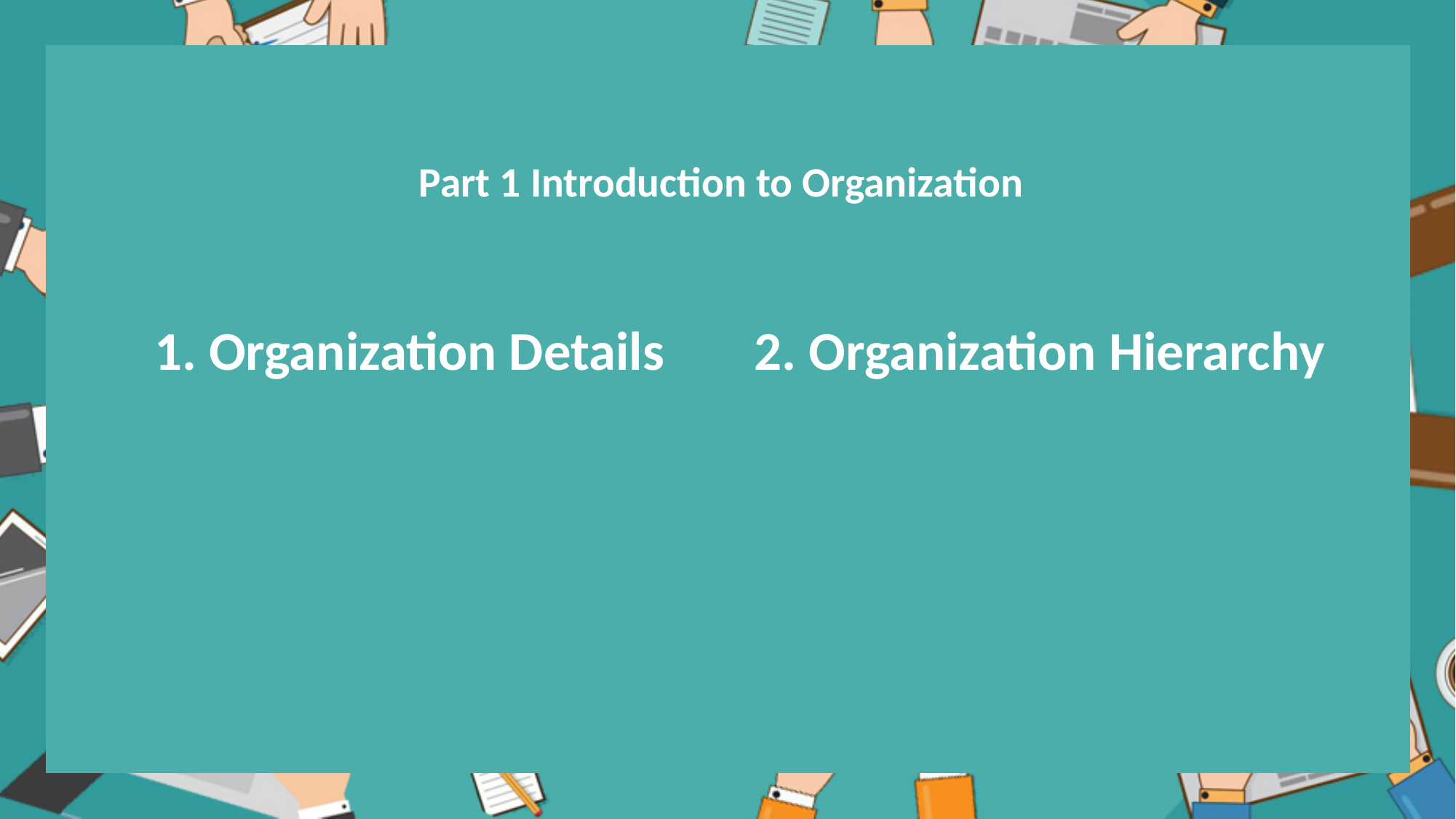

Part 1 Introduction to Organization
1. Organization Details
2. Organization Hierarchy